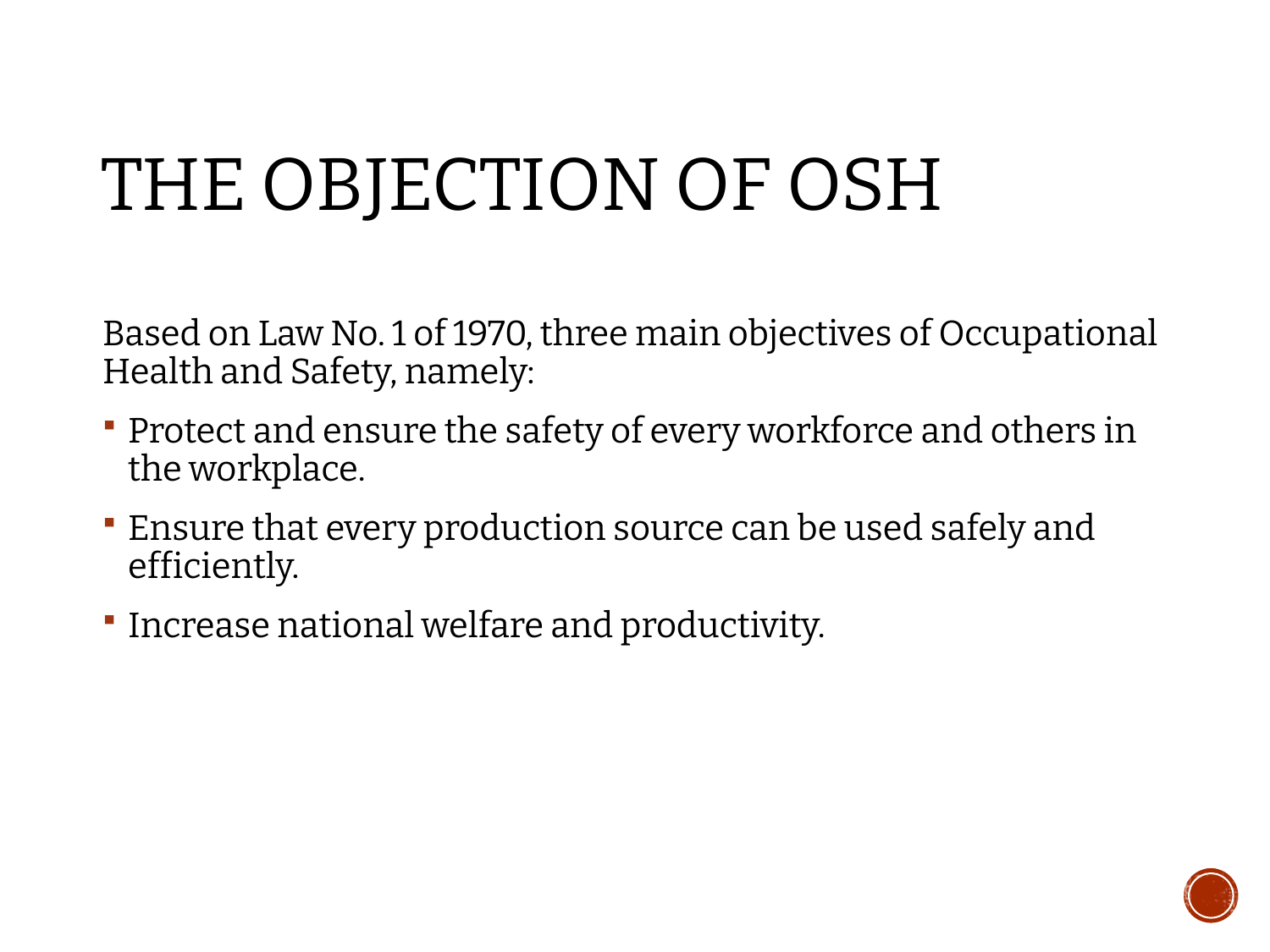

# The objection of osh
Based on Law No. 1 of 1970, three main objectives of Occupational Health and Safety, namely:
Protect and ensure the safety of every workforce and others in the workplace.
Ensure that every production source can be used safely and efficiently.
Increase national welfare and productivity.